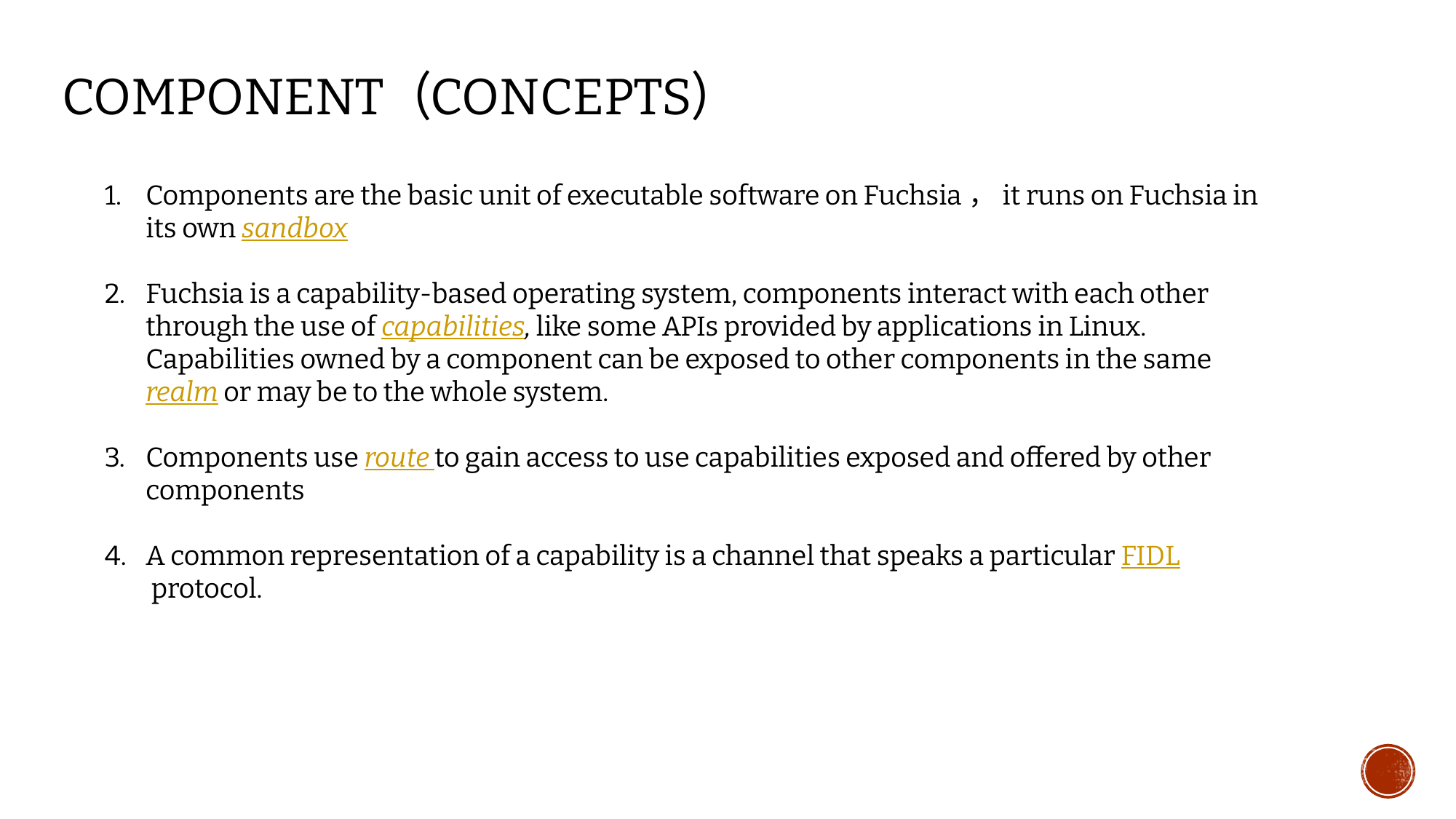

# Component   (concepts)
Components are the basic unit of executable software on Fuchsia，it runs on Fuchsia in its own sandbox

Fuchsia is a capability-based operating system, components interact with each other through the use of capabilities, like some APIs provided by applications in Linux.  Capabilities owned by a component can be exposed to other components in the same realm or may be to the whole system.

Components use route to gain access to use capabilities exposed and offered by other components

A common representation of a capability is a channel that speaks a particular FIDL protocol.